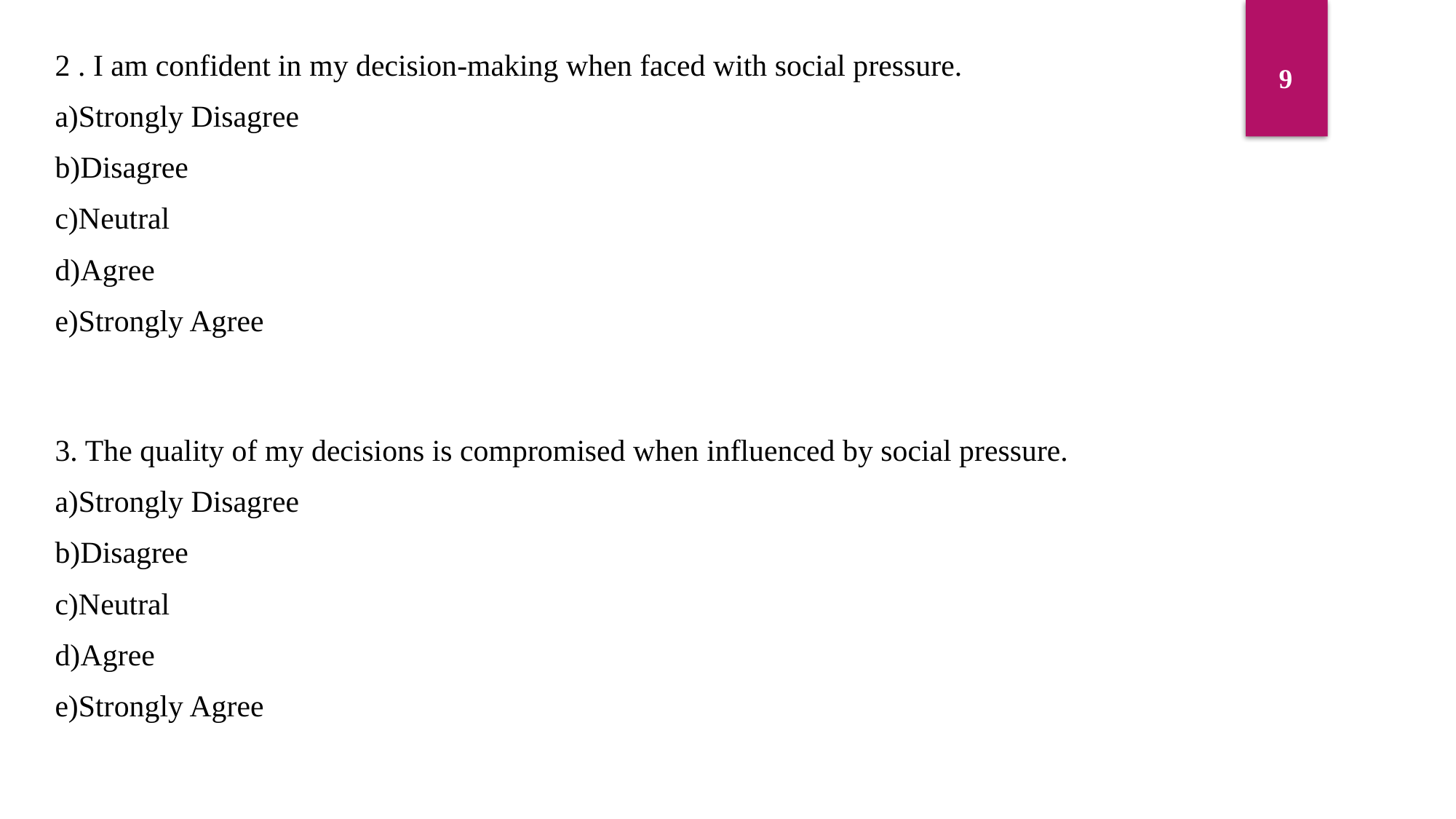

2 . I am confident in my decision-making when faced with social pressure.
a)Strongly Disagree
b)Disagree
c)Neutral
d)Agree
e)Strongly Agree

9
3. The quality of my decisions is compromised when influenced by social pressure.
a)Strongly Disagree
b)Disagree
c)Neutral
d)Agree
e)Strongly Agree